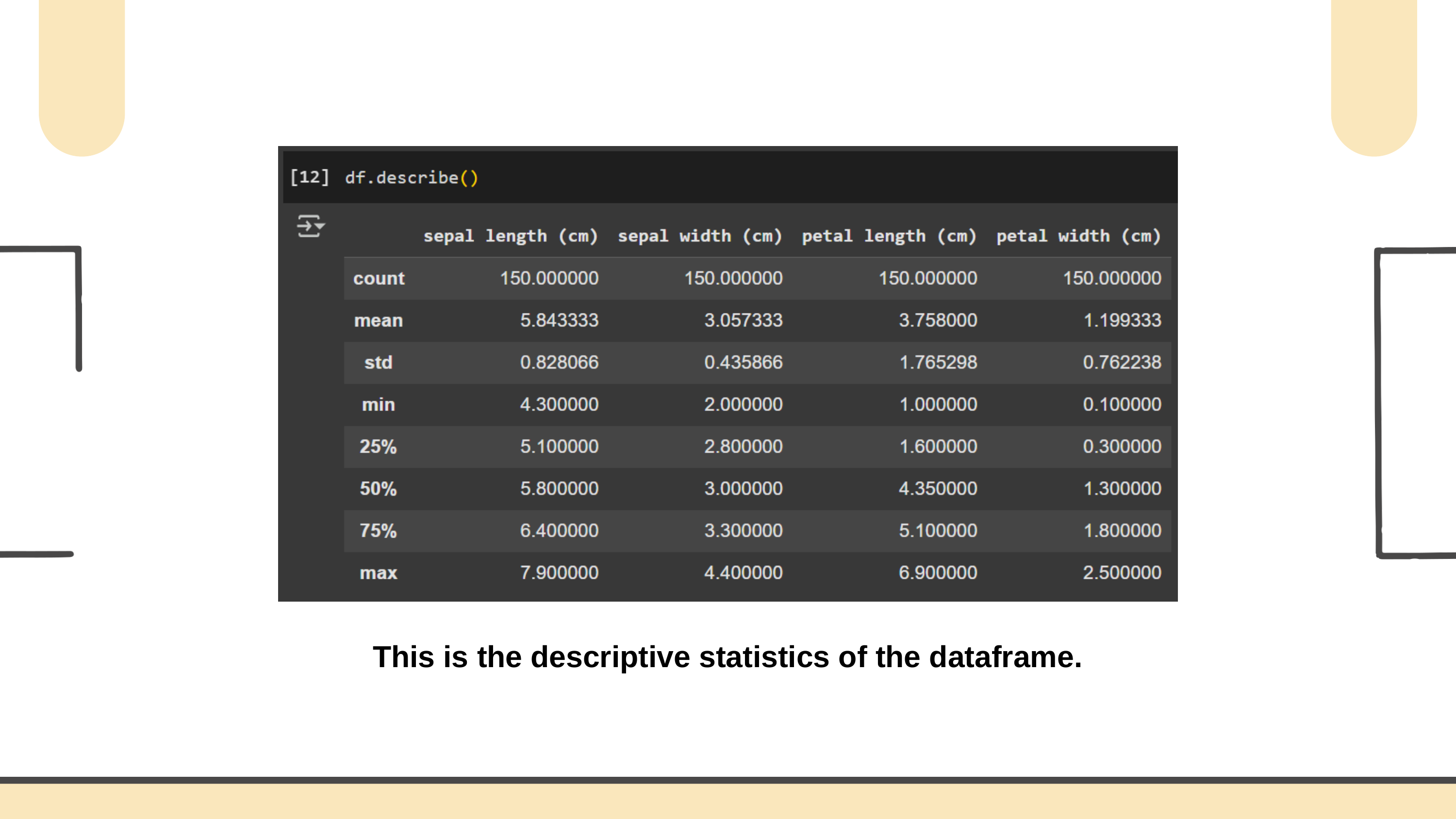

This is the descriptive statistics of the dataframe.